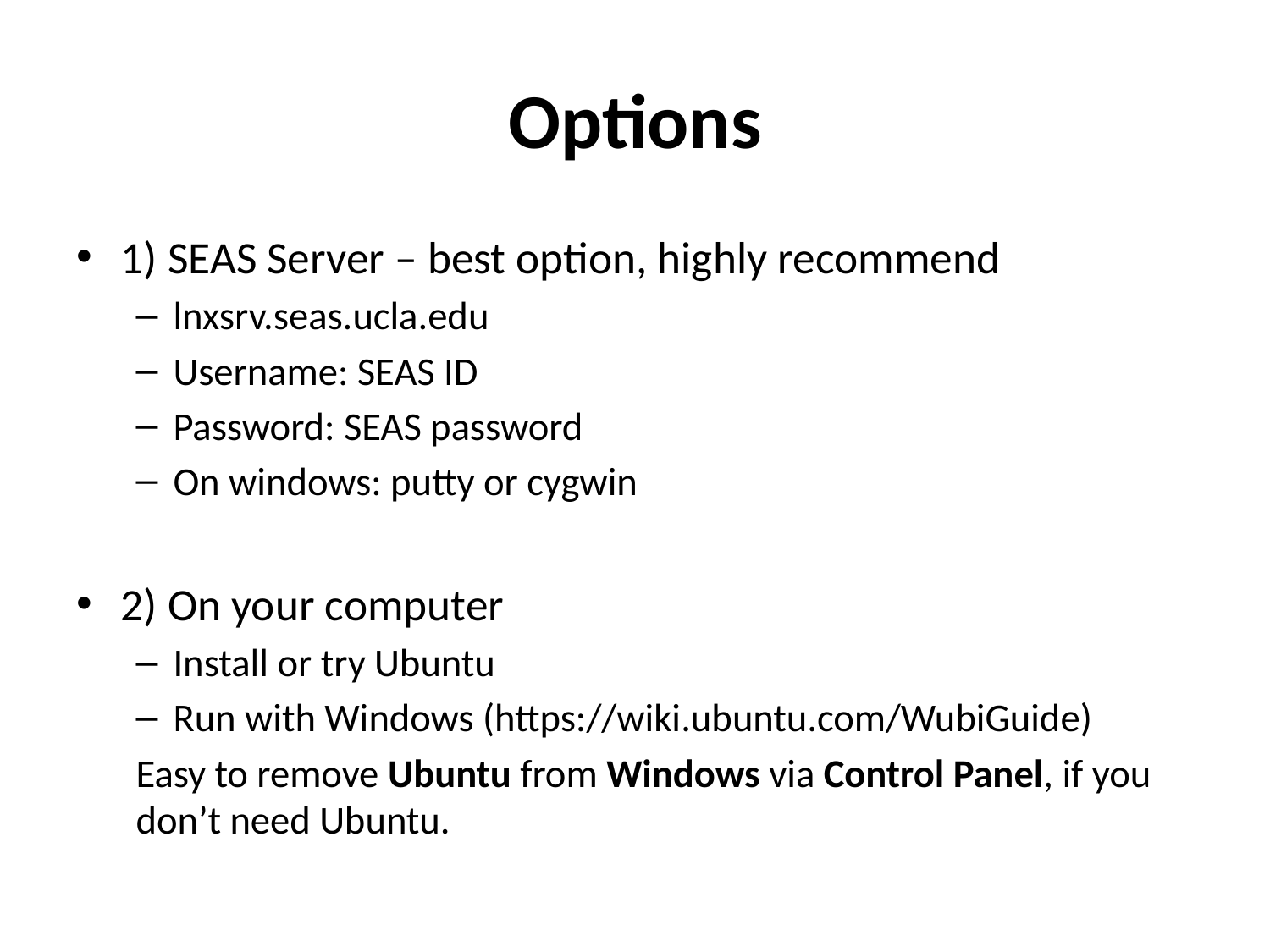

# Options
1) SEAS Server – best option, highly recommend
lnxsrv.seas.ucla.edu
Username: SEAS ID
Password: SEAS password
On windows: putty or cygwin

2) On your computer
Install or try Ubuntu
Run with Windows (https://wiki.ubuntu.com/WubiGuide)
Easy to remove Ubuntu from Windows via Control Panel, if you don’t need Ubuntu.